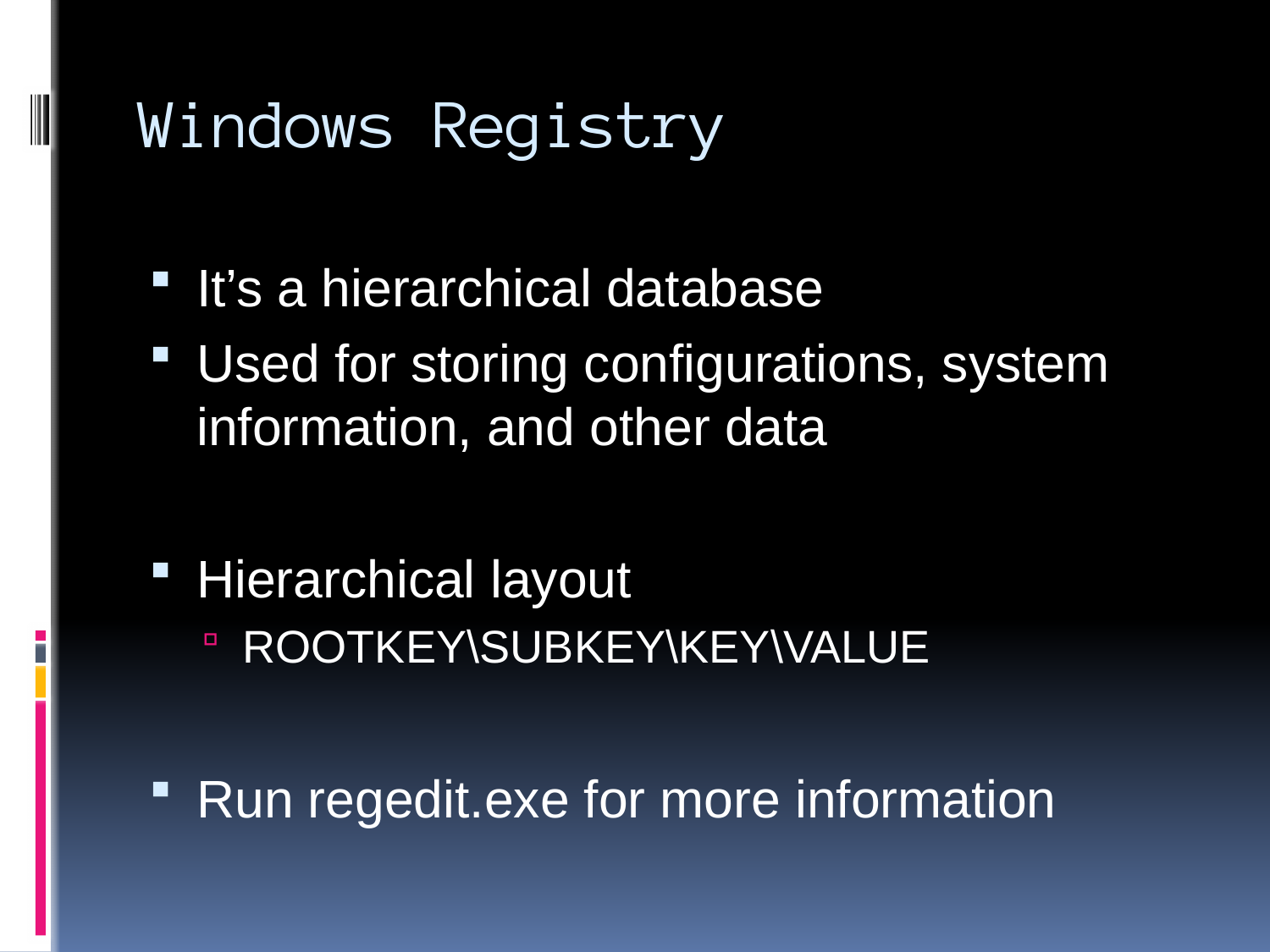

# Windows Registry
It’s a hierarchical database
Used for storing configurations, system information, and other data

Hierarchical layout
ROOTKEY\SUBKEY\KEY\VALUE

Run regedit.exe for more information